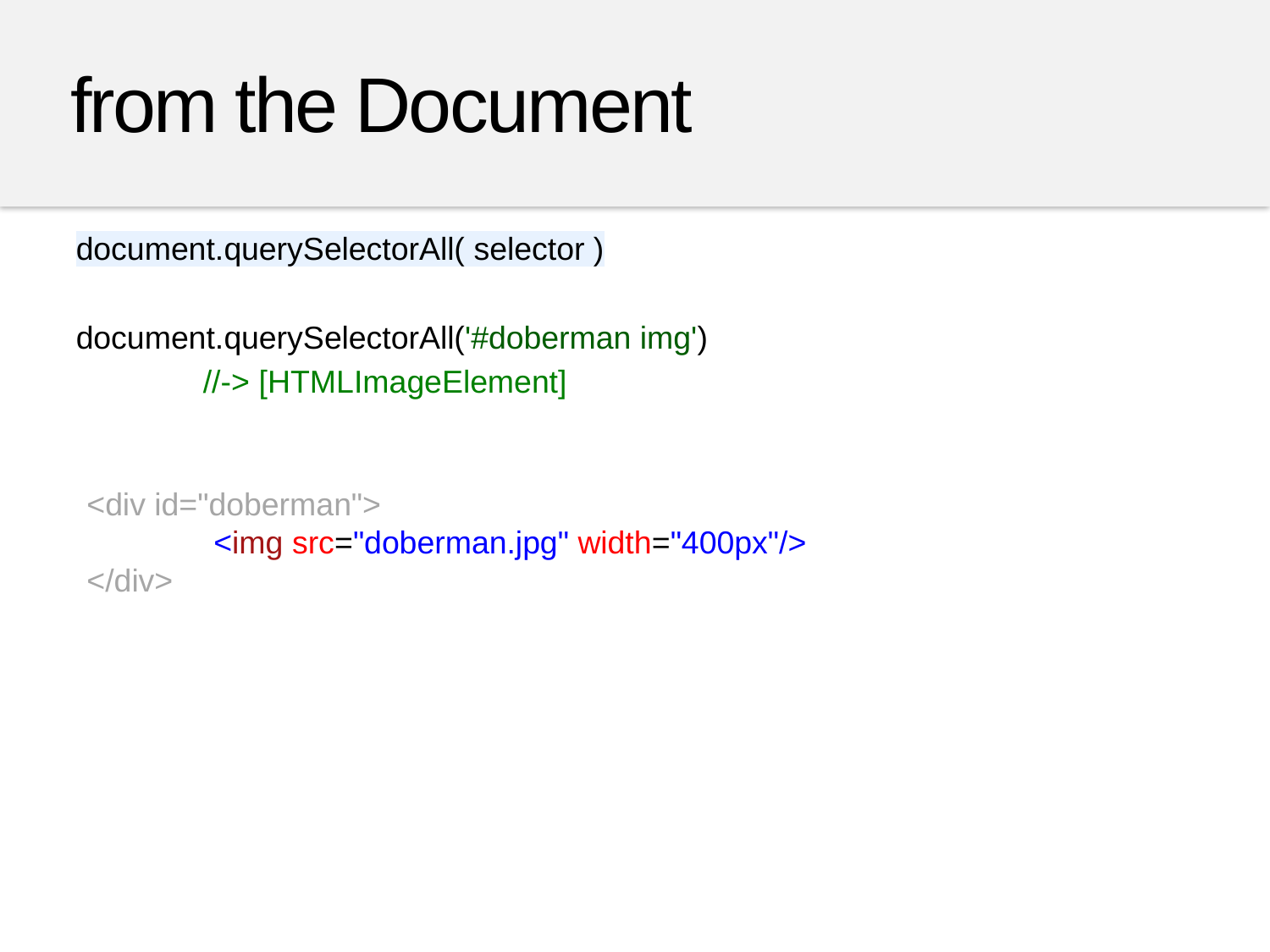

from the Document
document.querySelectorAll( selector )

document.querySelectorAll('#doberman img')
	//-> [HTMLImageElement]

<div id="doberman">
	<img src="doberman.jpg" width="400px"/>
</div>